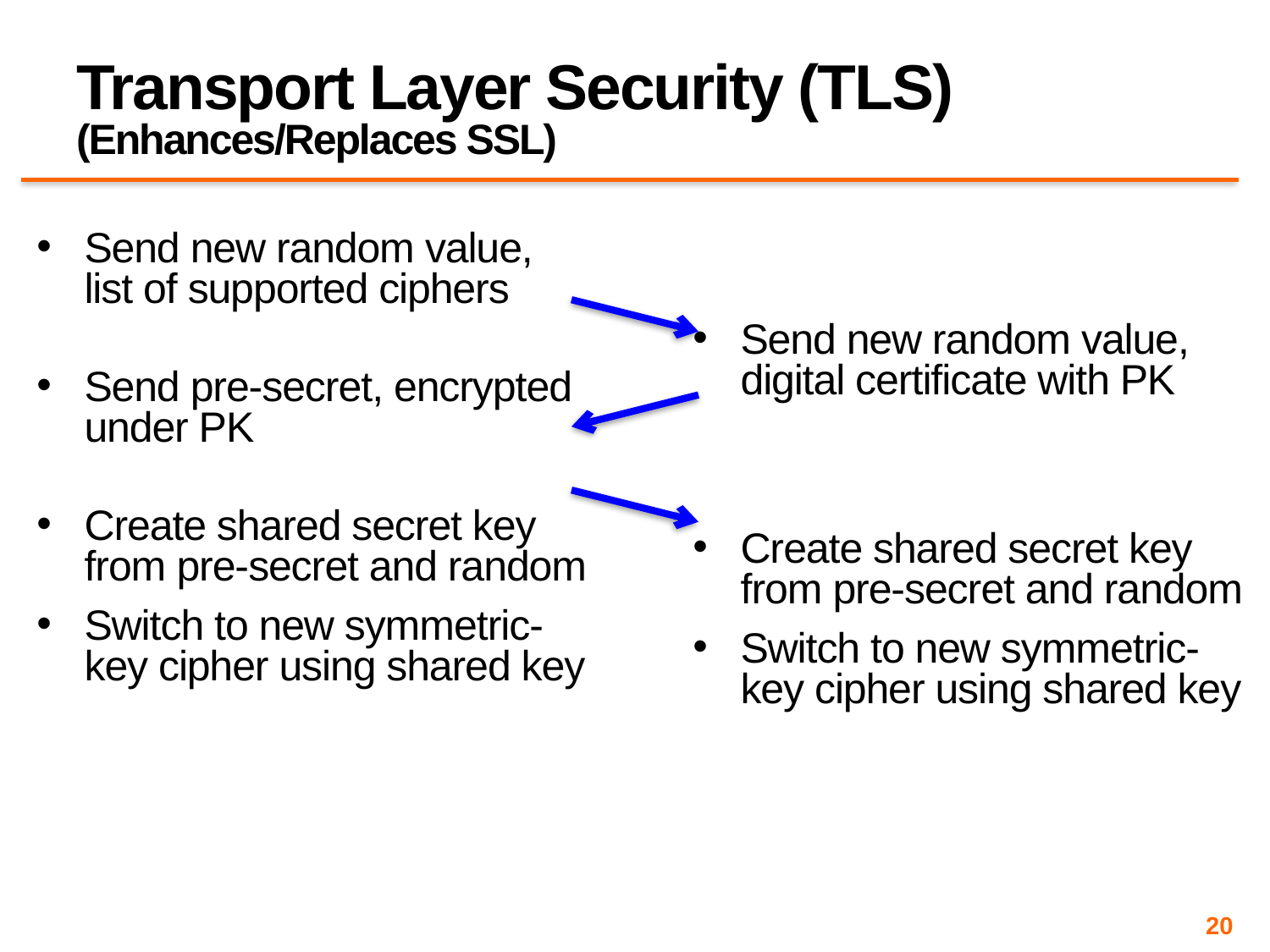

# Transport Layer Security (TLS) (Enhances/Replaces SSL)
Send new random value,  list of supported ciphers

Send pre-secret, encrypted under PK

Create shared secret key from pre-secret and random
Switch to new symmetric-key cipher using shared key

Send new random value,     digital certificate with PK

Create shared secret key from pre-secret and random
Switch to new symmetric-key cipher using shared key

20